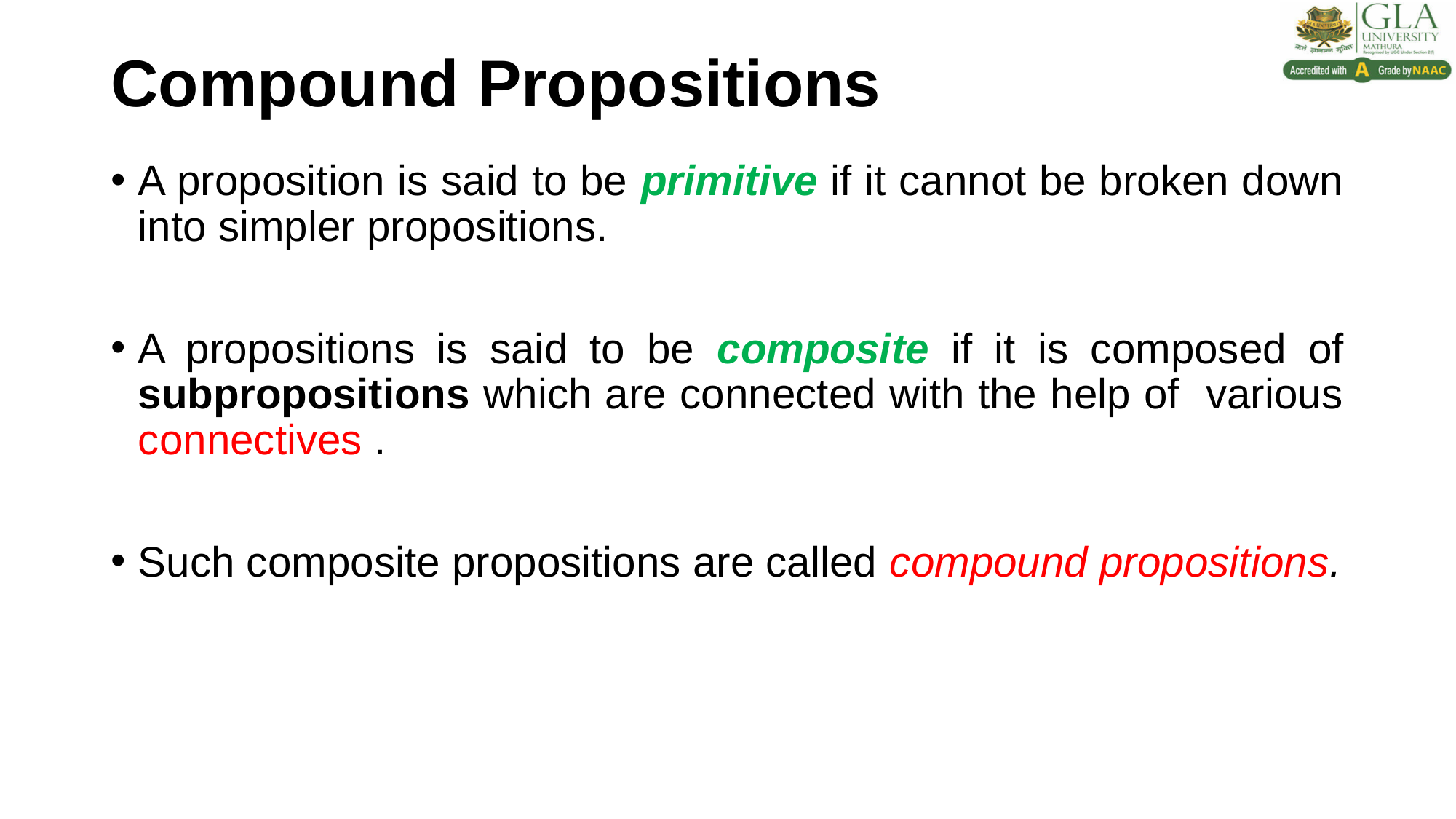

# Compound Propositions
A proposition is said to be primitive if it cannot be broken down into simpler propositions.

A propositions is said to be composite if it is composed of subpropositions which are connected with the help of  various connectives .

Such composite propositions are called compound propositions.